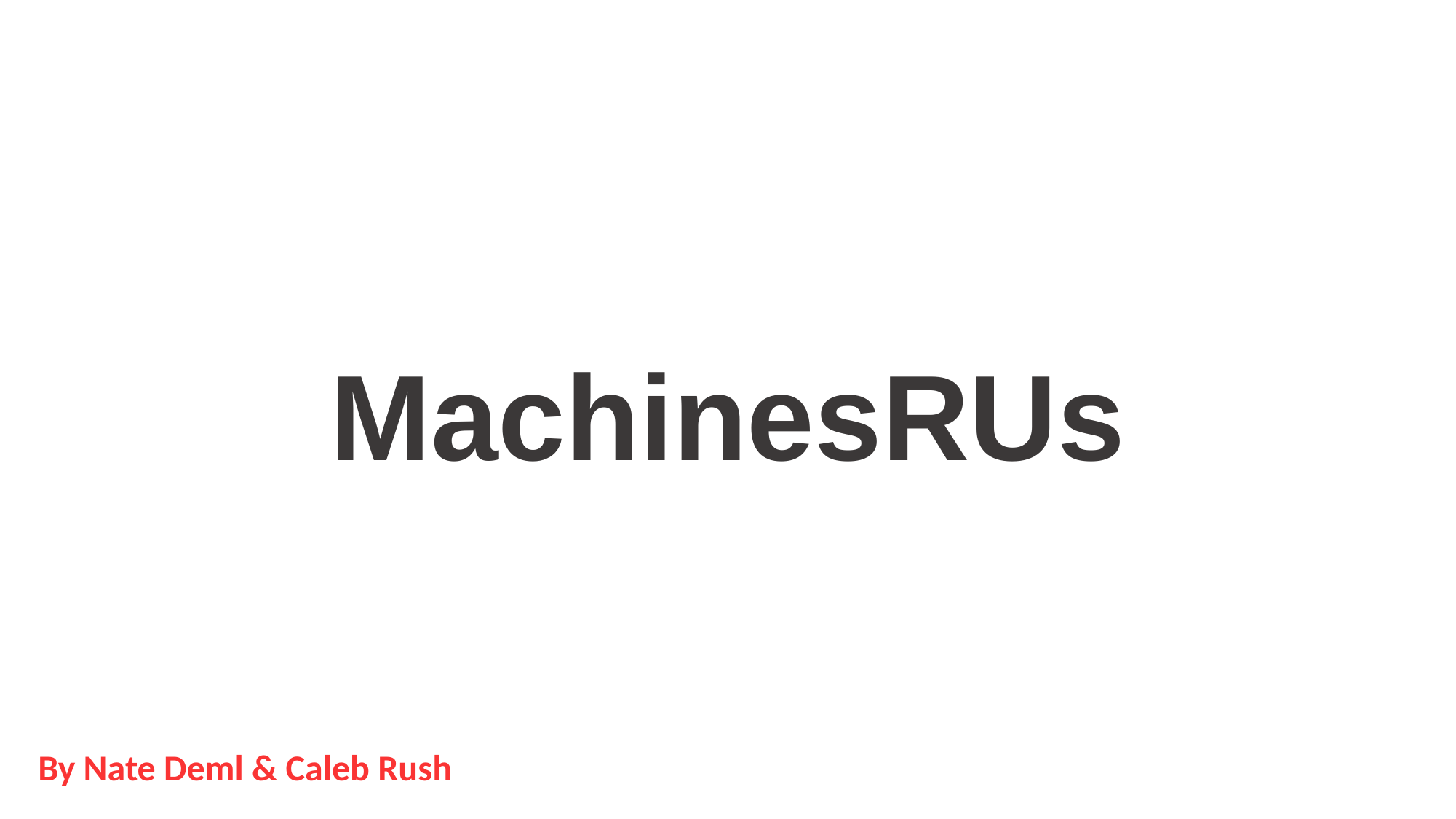

# MachinesRUs
By Nate Deml & Caleb Rush